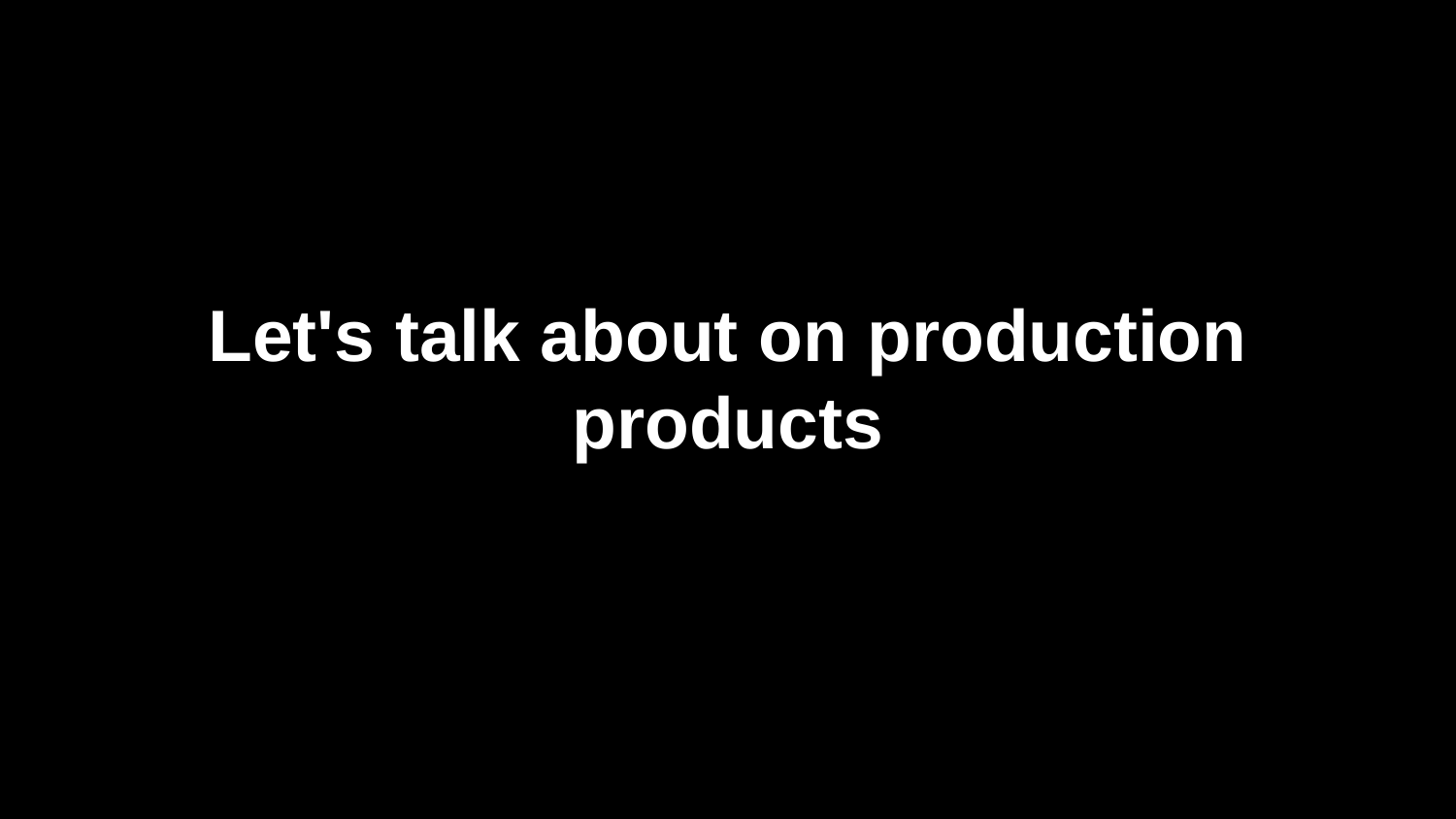

# Let's talk about on production products